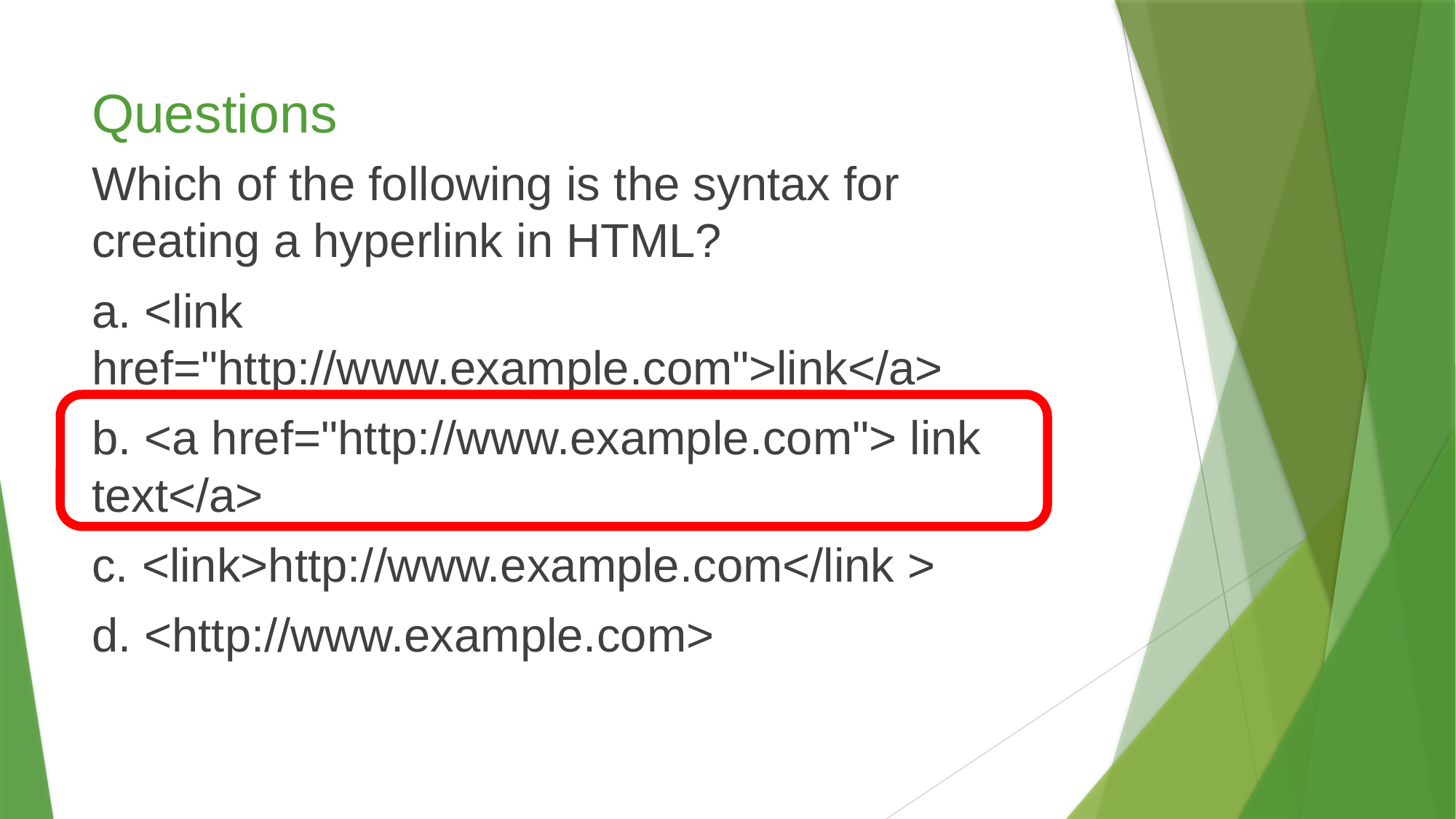

# Questions
Which of the following is the syntax for creating a hyperlink in HTML?
a. <link href="http://www.example.com">link</a>
b. <a href="http://www.example.com"> link text</a>
c. <link>http://www.example.com</link >
d. <http://www.example.com>